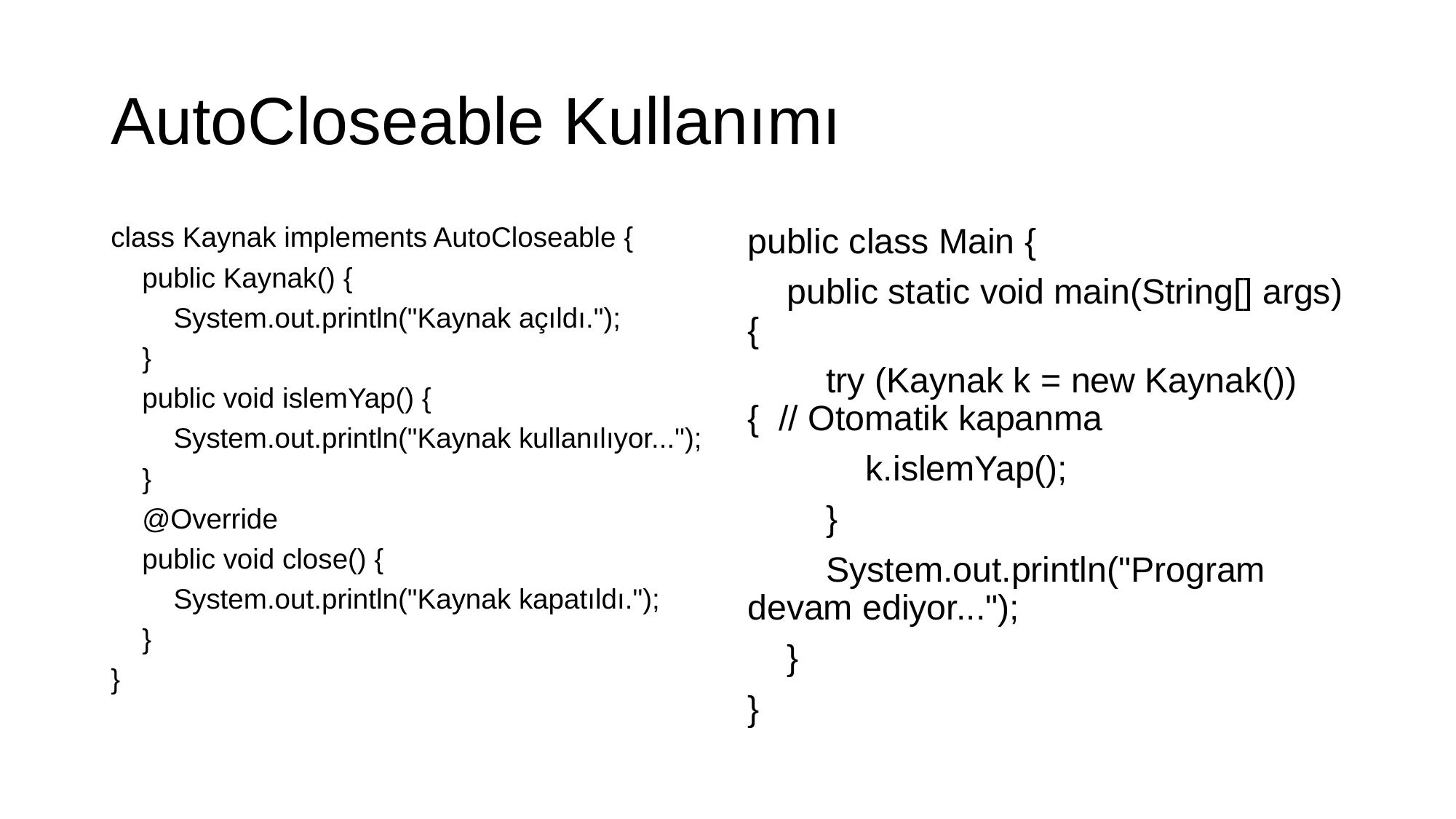

# AutoCloseable Kullanımı
class Kaynak implements AutoCloseable {
    public Kaynak() {
        System.out.println("Kaynak açıldı.");
    }
    public void islemYap() {
        System.out.println("Kaynak kullanılıyor...");
    }
    @Override
    public void close() {
        System.out.println("Kaynak kapatıldı.");
    }
}

public class Main {
    public static void main(String[] args) {
        try (Kaynak k = new Kaynak()) {  // Otomatik kapanma
            k.islemYap();
        }
        System.out.println("Program devam ediyor...");
    }
}